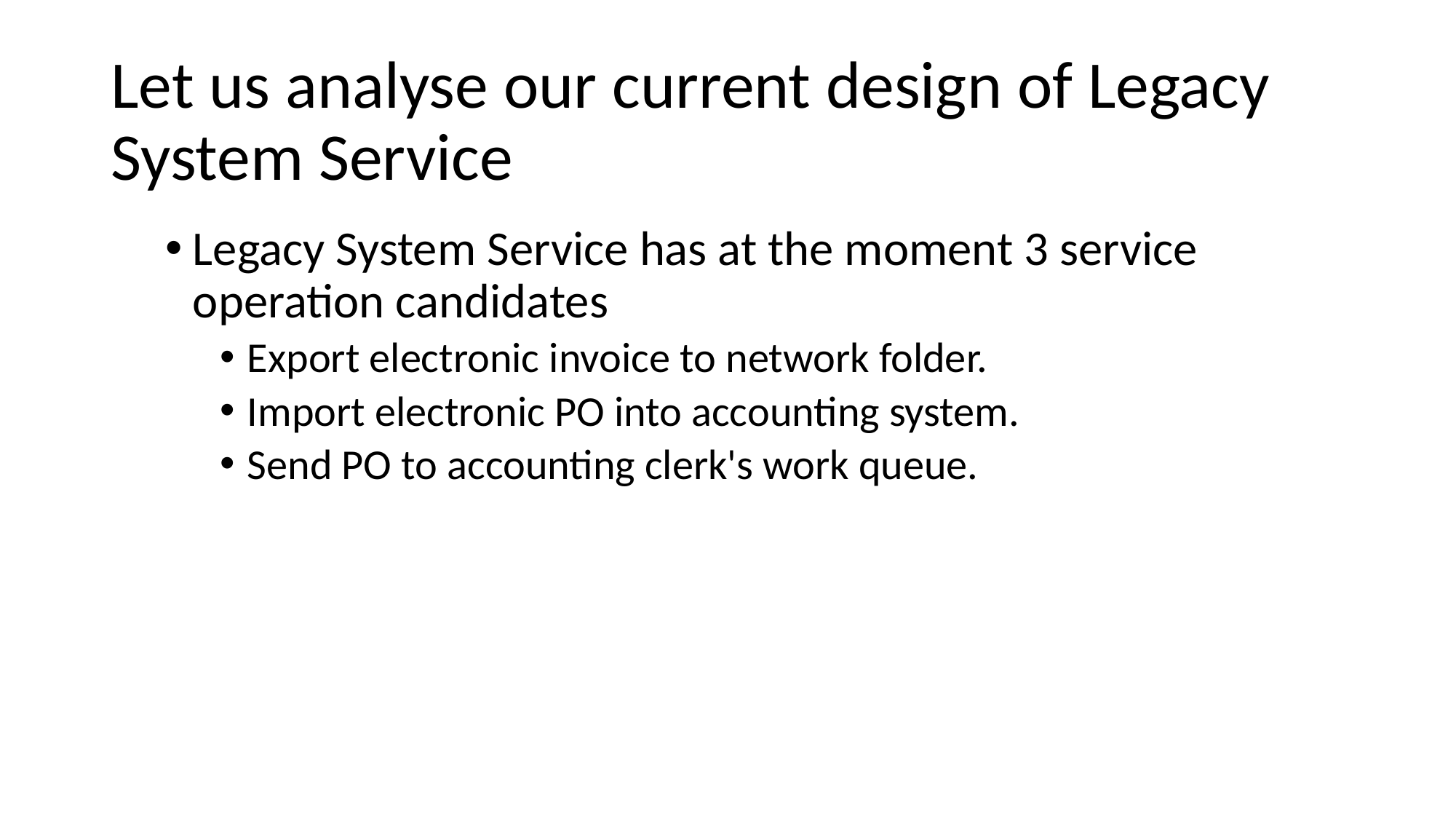

# Let us analyse our current design of Legacy System Service
Legacy System Service has at the moment 3 service operation candidates
Export electronic invoice to network folder.
Import electronic PO into accounting system.
Send PO to accounting clerk's work queue.